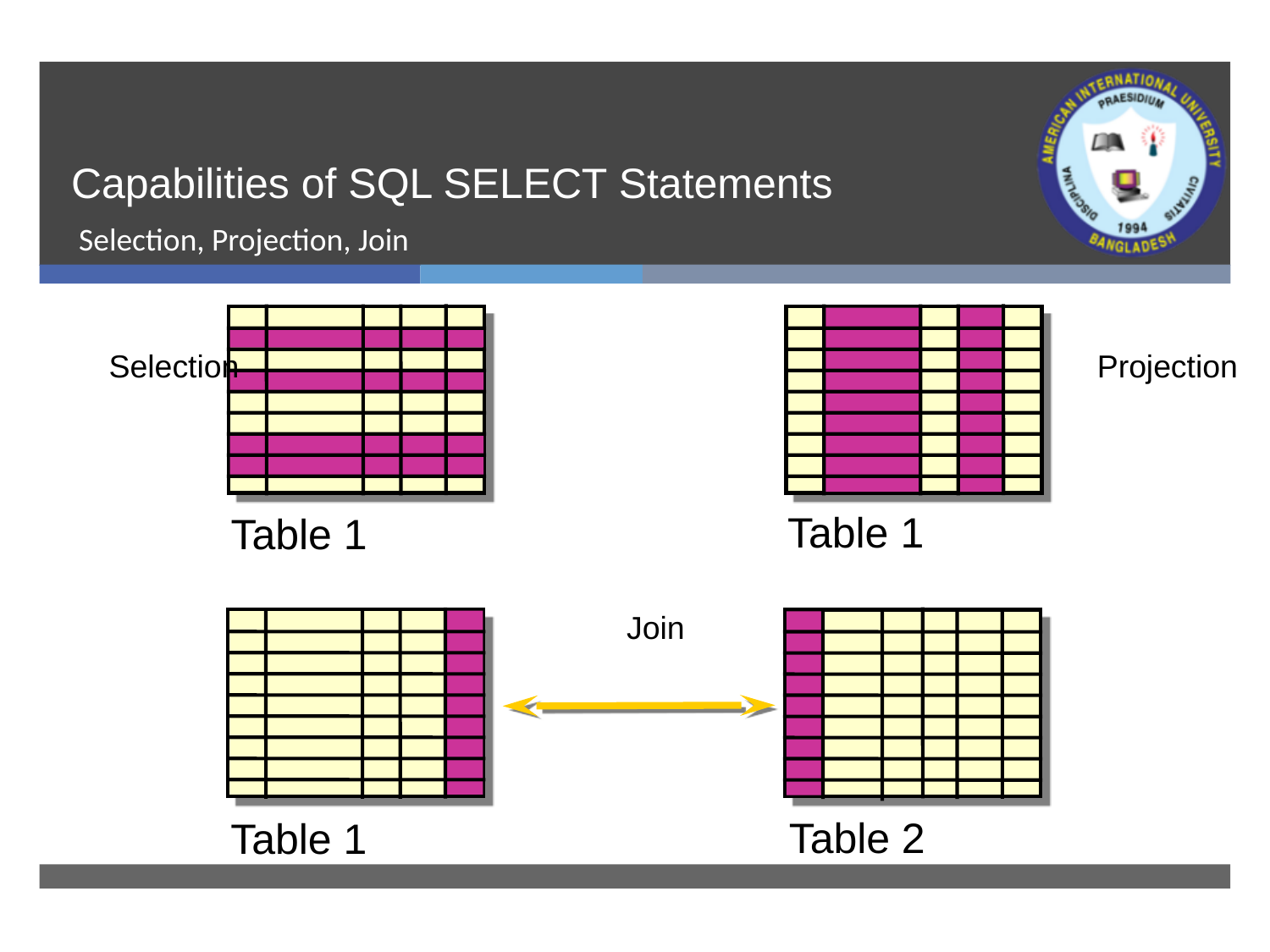

# Capabilities of SQL SELECT Statements
Selection, Projection, Join

Selection
Projection

Table 1
Table 1
Join

Table 2
Table 1